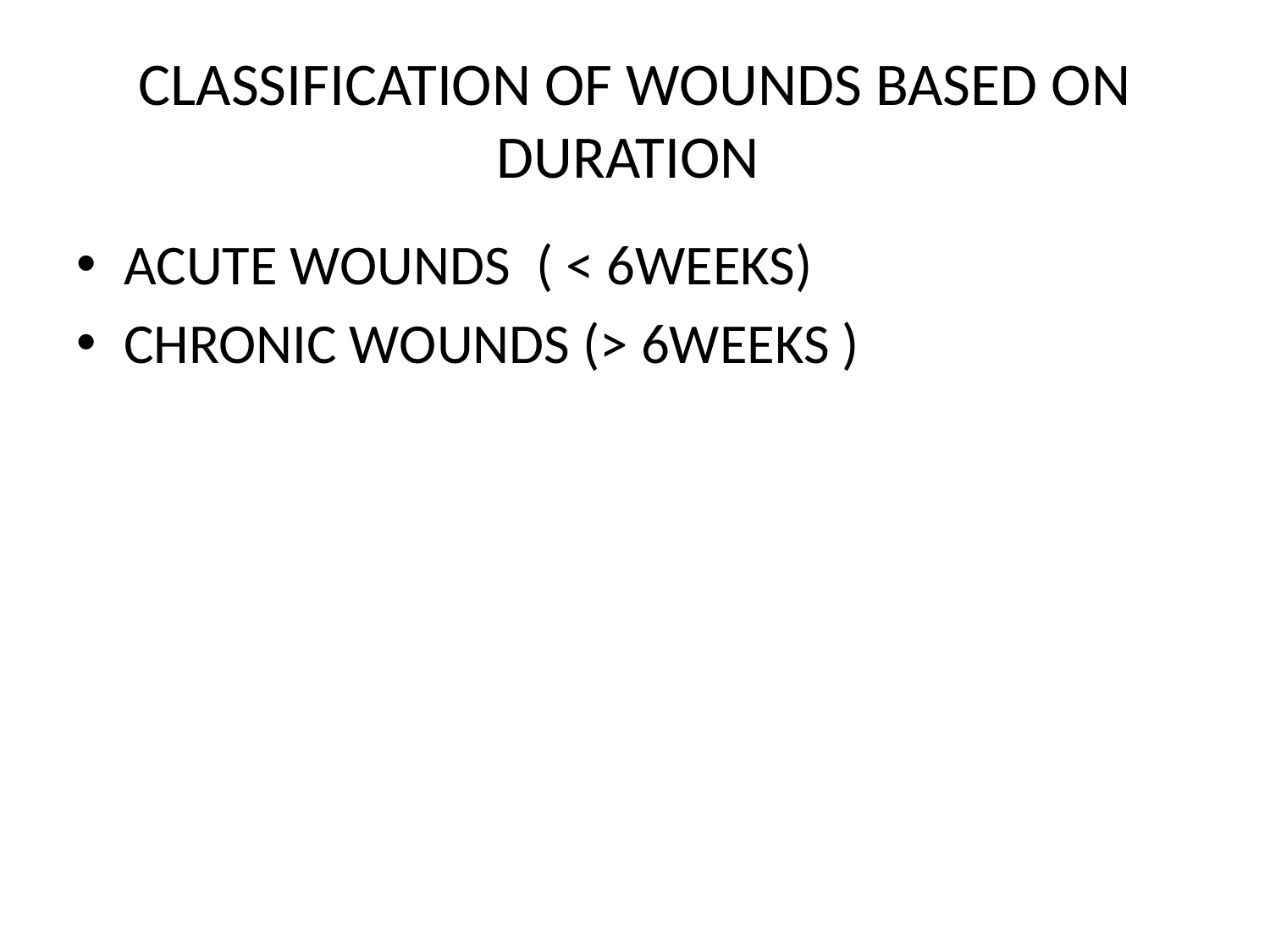

# CLASSIFICATION OF WOUNDS BASED ON DURATION
ACUTE WOUNDS  ( < 6WEEKS)
CHRONIC WOUNDS (> 6WEEKS )